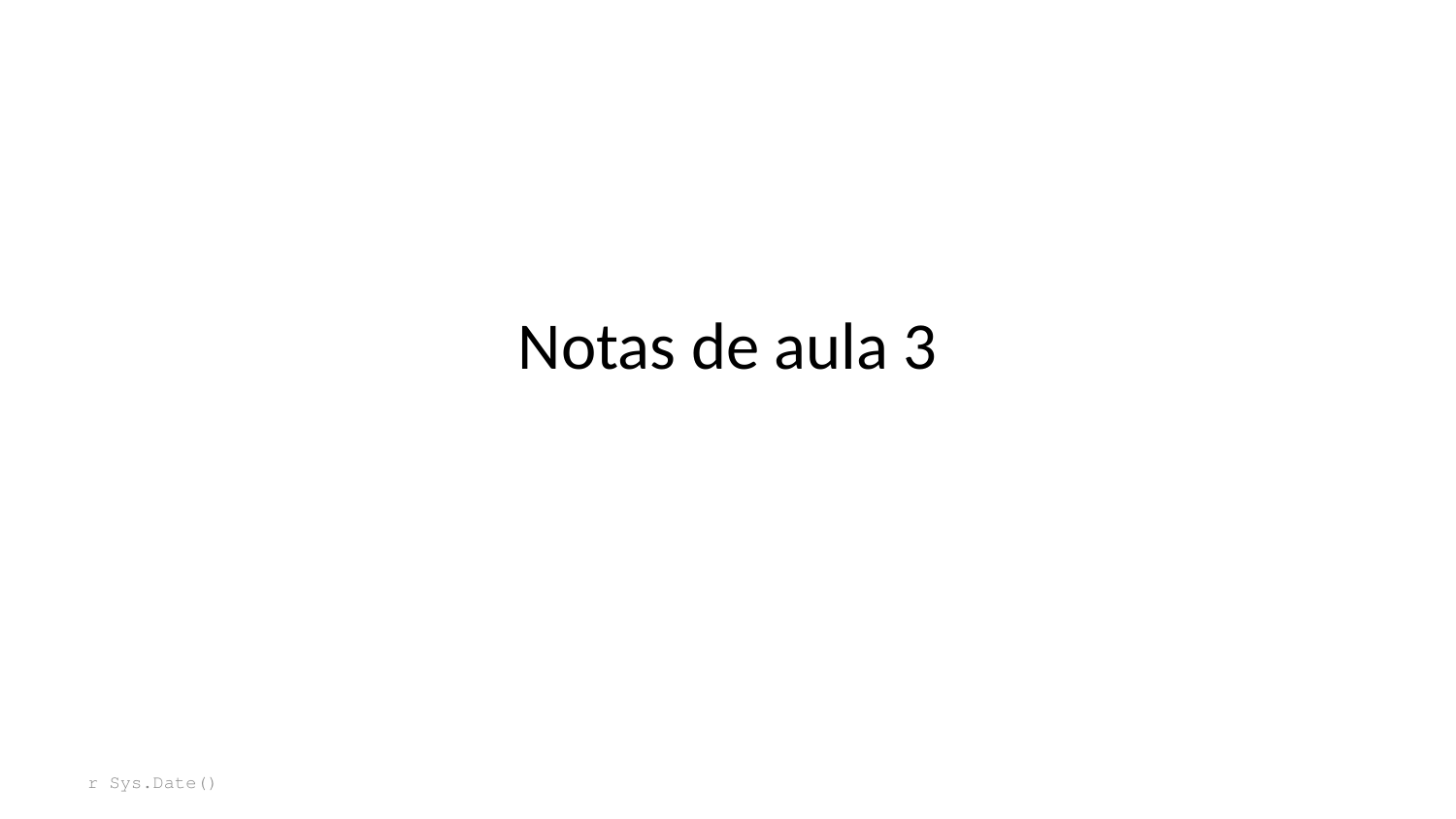

# Notas de aula 3

r Sys.Date()